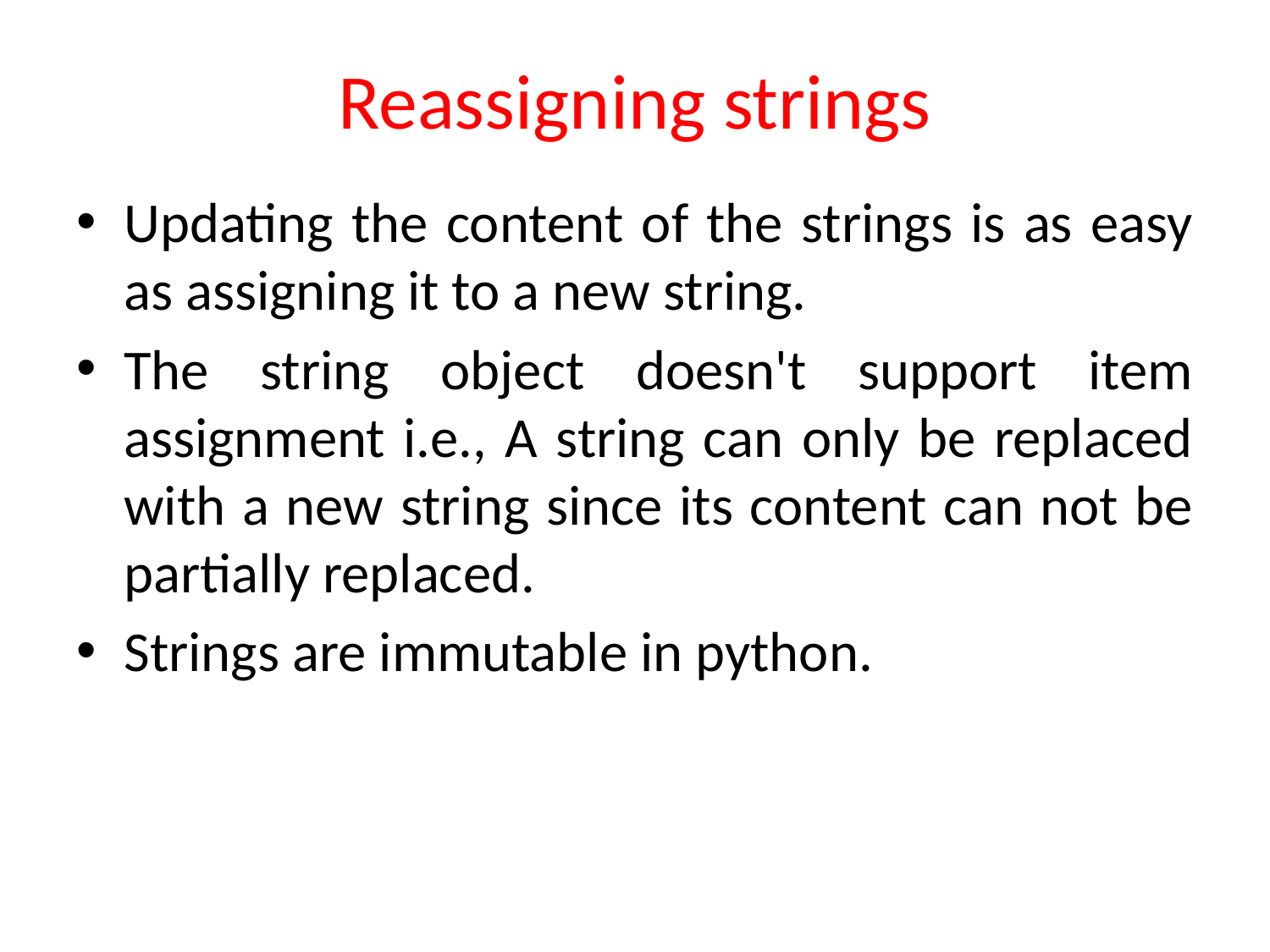

# Reassigning strings
Updating the content of the strings is as easy as assigning it to a new string.
The string object doesn't support item assignment i.e., A string can only be replaced with a new string since its content can not be partially replaced.
Strings are immutable in python.